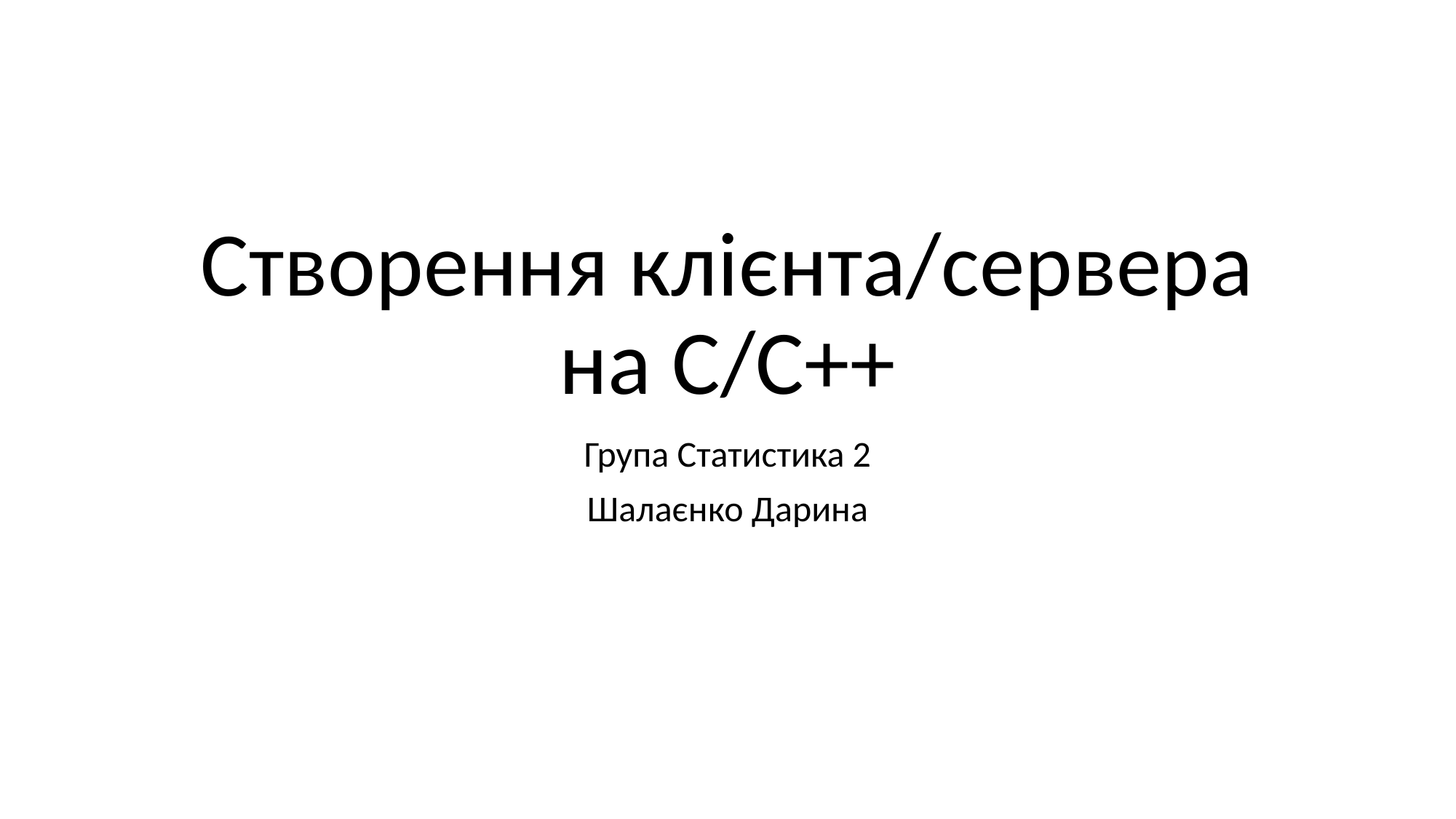

# Створення клієнта/сервера на С/С++
Група Статистика 2
Шалаєнко Дарина